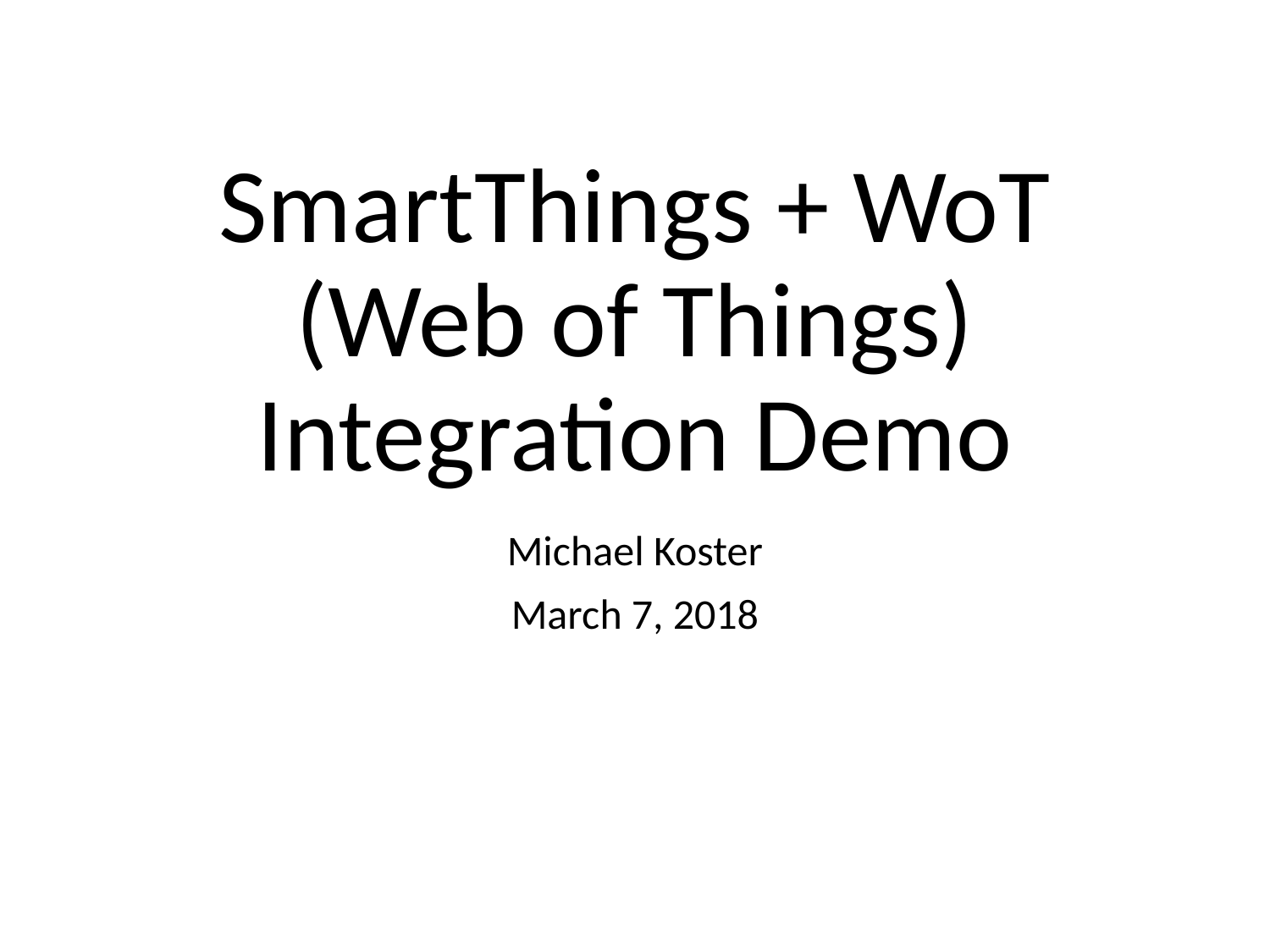

# SmartThings + WoT (Web of Things) Integration Demo
Michael Koster
March 7, 2018